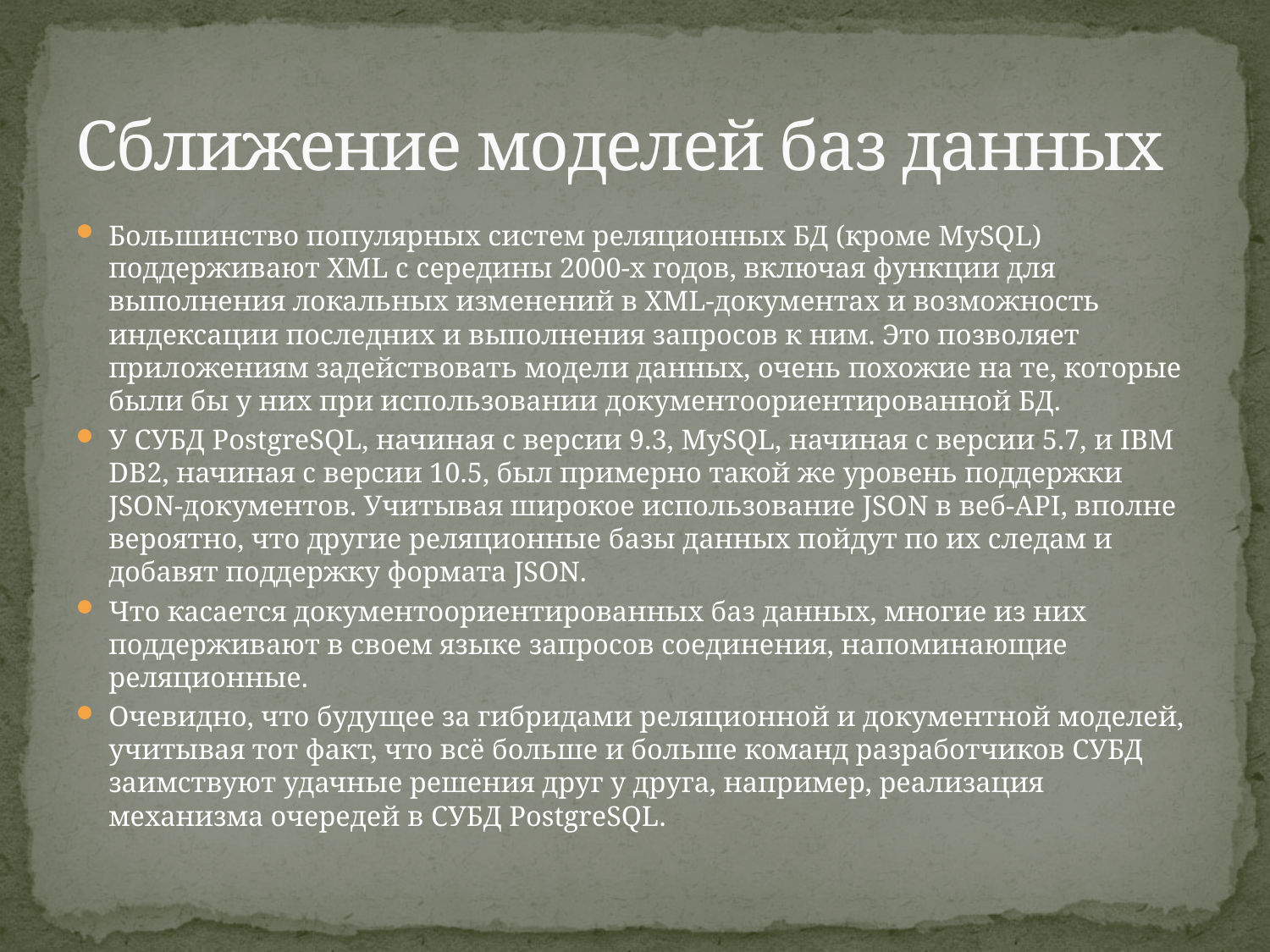

# Сближение моделей баз данных
Большинство популярных систем реляционных БД (кроме MySQL) поддерживают XML с середины 2000-х годов, включая функции для выполнения локальных изменений в XML-документах и возможность индексации последних и выполнения запросов к ним. Это позволяет приложениям задействовать модели данных, очень похожие на те, которые были бы у них при использовании документоориентированной БД.
У СУБД PostgreSQL, начиная с версии 9.3, MySQL, начиная с версии 5.7, и IBM DB2, начиная с версии 10.5, был примерно такой же уровень поддержки JSON-документов. Учитывая широкое использование JSON в веб-API, вполне вероятно, что другие реляционные базы данных пойдут по их следам и добавят поддержку формата JSON.
Что касается документоориентированных баз данных, многие из них поддерживают в своем языке запросов соединения, напоминающие реляционные.
Очевидно, что будущее за гибридами реляционной и документной моделей, учитывая тот факт, что всё больше и больше команд разработчиков СУБД заимствуют удачные решения друг у друга, например, реализация механизма очередей в СУБД PostgreSQL.